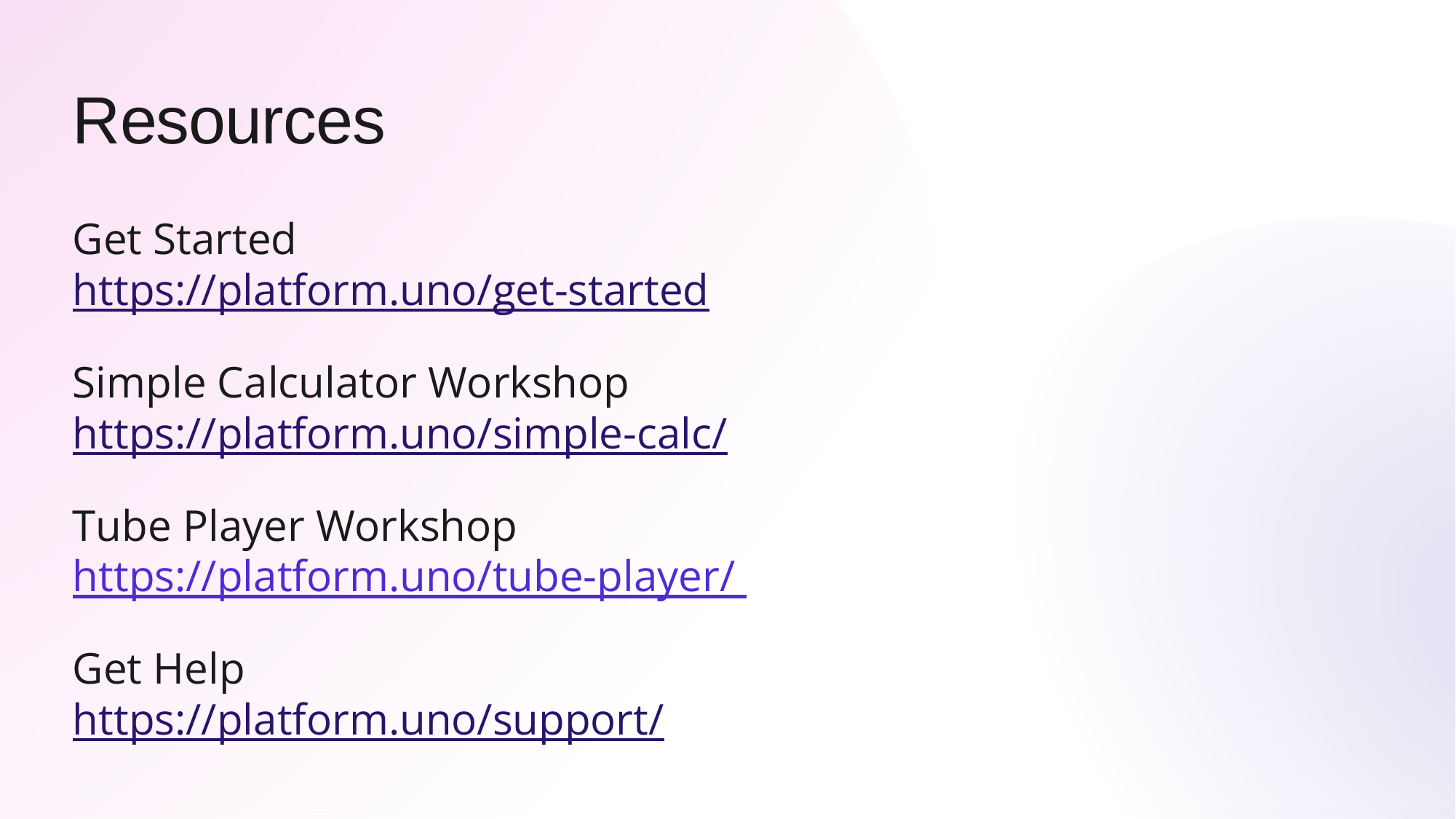

# Resources
Get Started
https://platform.uno/get-started
Simple Calculator Workshop
https://platform.uno/simple-calc/
Tube Player Workshop
https://platform.uno/tube-player/
Get Help
https://platform.uno/support/